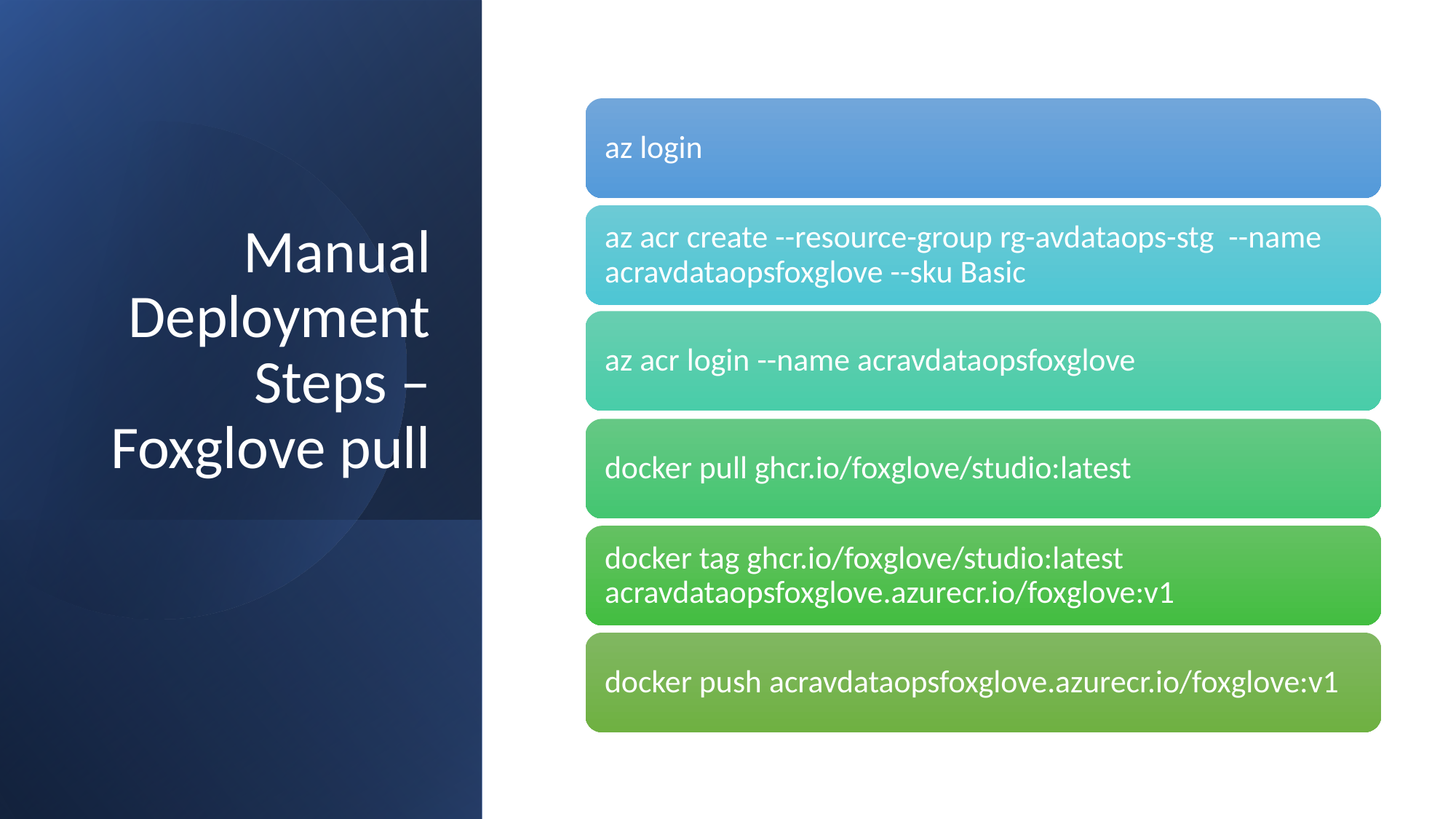

az login
az acr create --resource-group rg-avdataops-stg  --name acravdataopsfoxglove --sku Basic
az acr login --name acravdataopsfoxglove
docker pull ghcr.io/foxglove/studio:latest
docker tag ghcr.io/foxglove/studio:latest acravdataopsfoxglove.azurecr.io/foxglove:v1
docker push acravdataopsfoxglove.azurecr.io/foxglove:v1

# Manual Deployment Steps – Foxglove pull